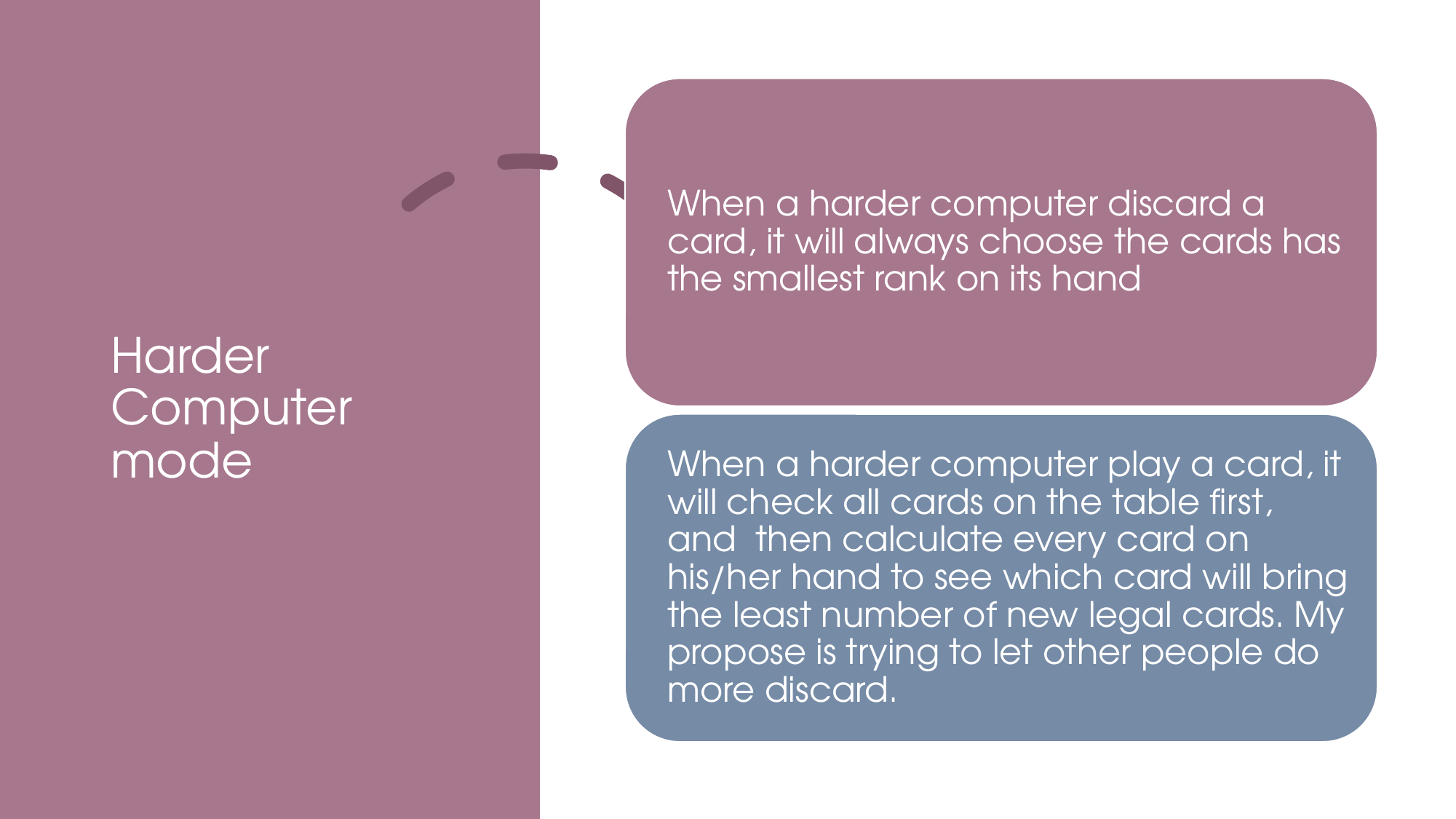

# Harder Computer mode
When a harder computer discard a card, it will always choose the cards has the smallest rank on its hand
When a harder computer play a card, it will check all cards on the table first, and  then calculate every card on his/her hand to see which card will bring the least number of new legal cards. My propose is trying to let other people do more discard.